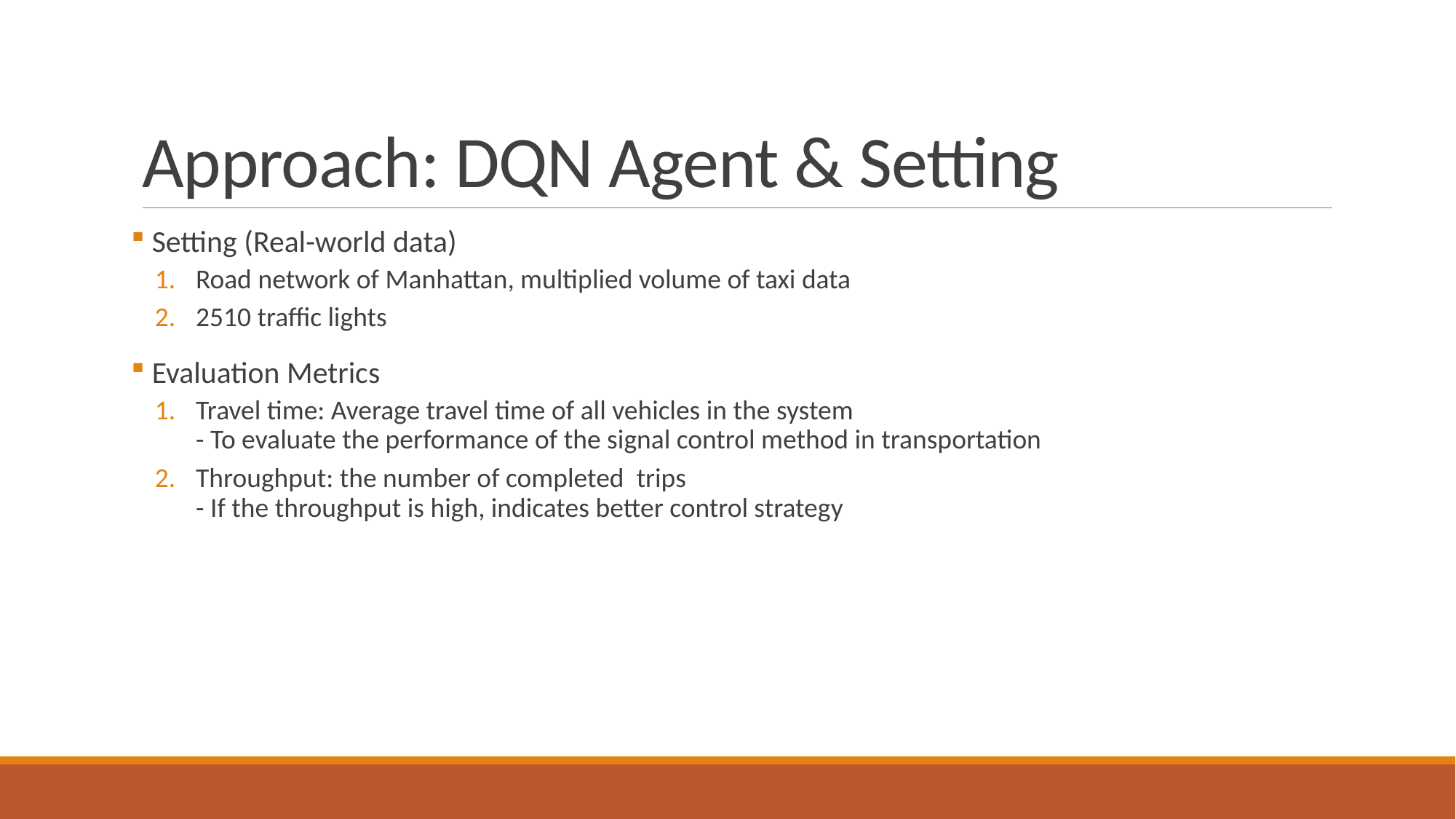

# Approach: DQN Agent & Setting
 Setting (Real-world data)
Road network of Manhattan, multiplied volume of taxi data
2510 traffic lights
 Evaluation Metrics
Travel time: Average travel time of all vehicles in the system
- To evaluate the performance of the signal control method in transportation
Throughput: the number of completed  trips
- If the throughput is high, indicates better control strategy